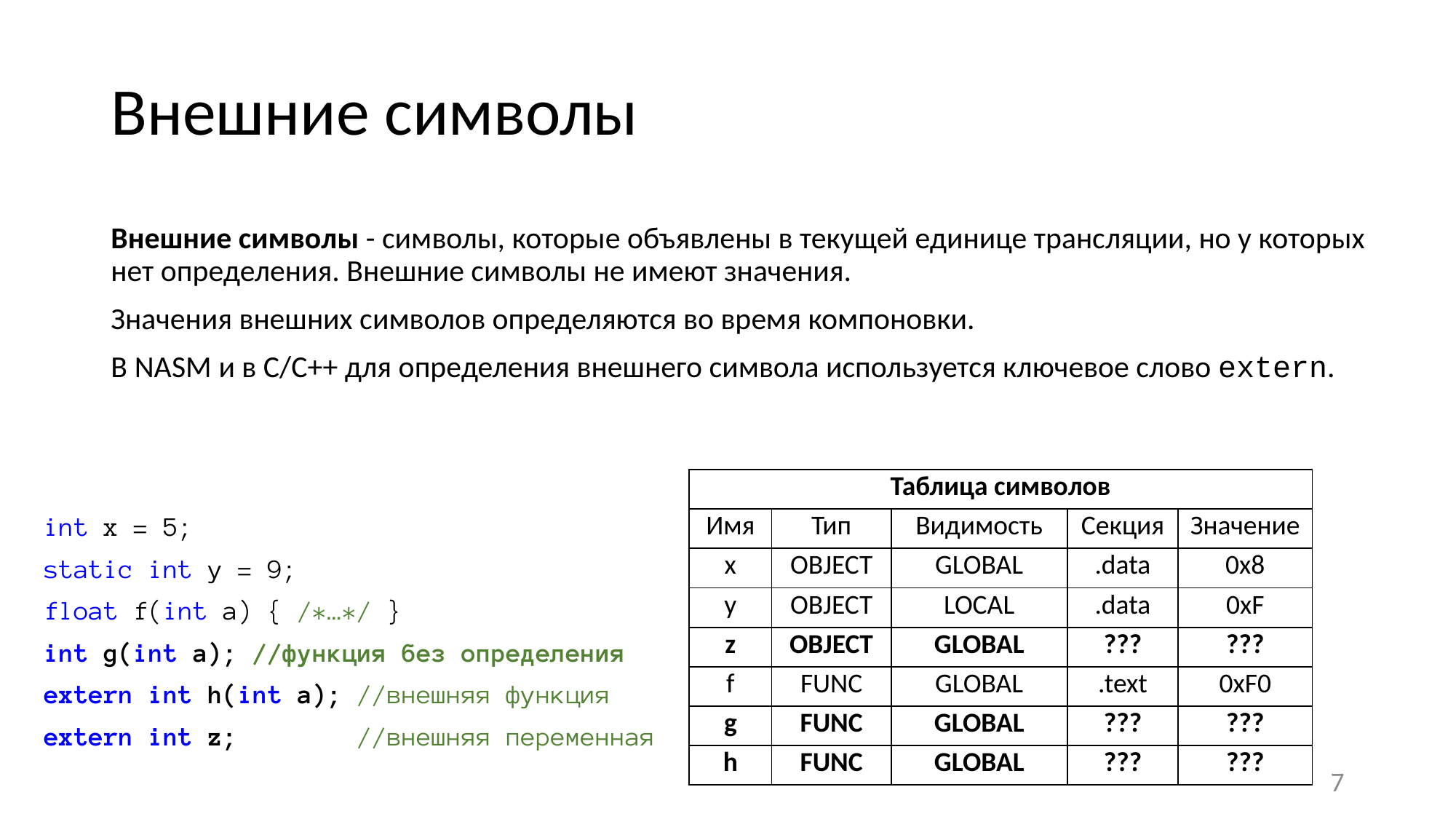

# Внешние символы
Внешние символы - символы, которые объявлены в текущей единице трансляции, но у которых нет определения. Внешние символы не имеют значения.
Значения внешних символов определяются во время компоновки.
В NASM и в С/С++ для определения внешнего символа используется ключевое слово extern.
| Таблица символов |  |  |  |  |
| --- | --- | --- | --- | --- |
| Имя | Тип | Видимость | Секция | Значение |
| x | OBJECT | GLOBAL | .data | 0x8 |
| y | OBJECT | LOCAL | .data | 0xF |
| z | OBJECT | GLOBAL | ??? | ??? |
| f | FUNC | GLOBAL | .text | 0xF0 |
| g | FUNC | GLOBAL | ??? | ??? |
| h | FUNC | GLOBAL | ??? | ??? |
int x = 5;
static int y = 9;
float f(int a) { /*…*/ }
int g(int a); //функция без определения
extern int h(int a); //внешняя функция
extern int z;        //внешняя переменная
7